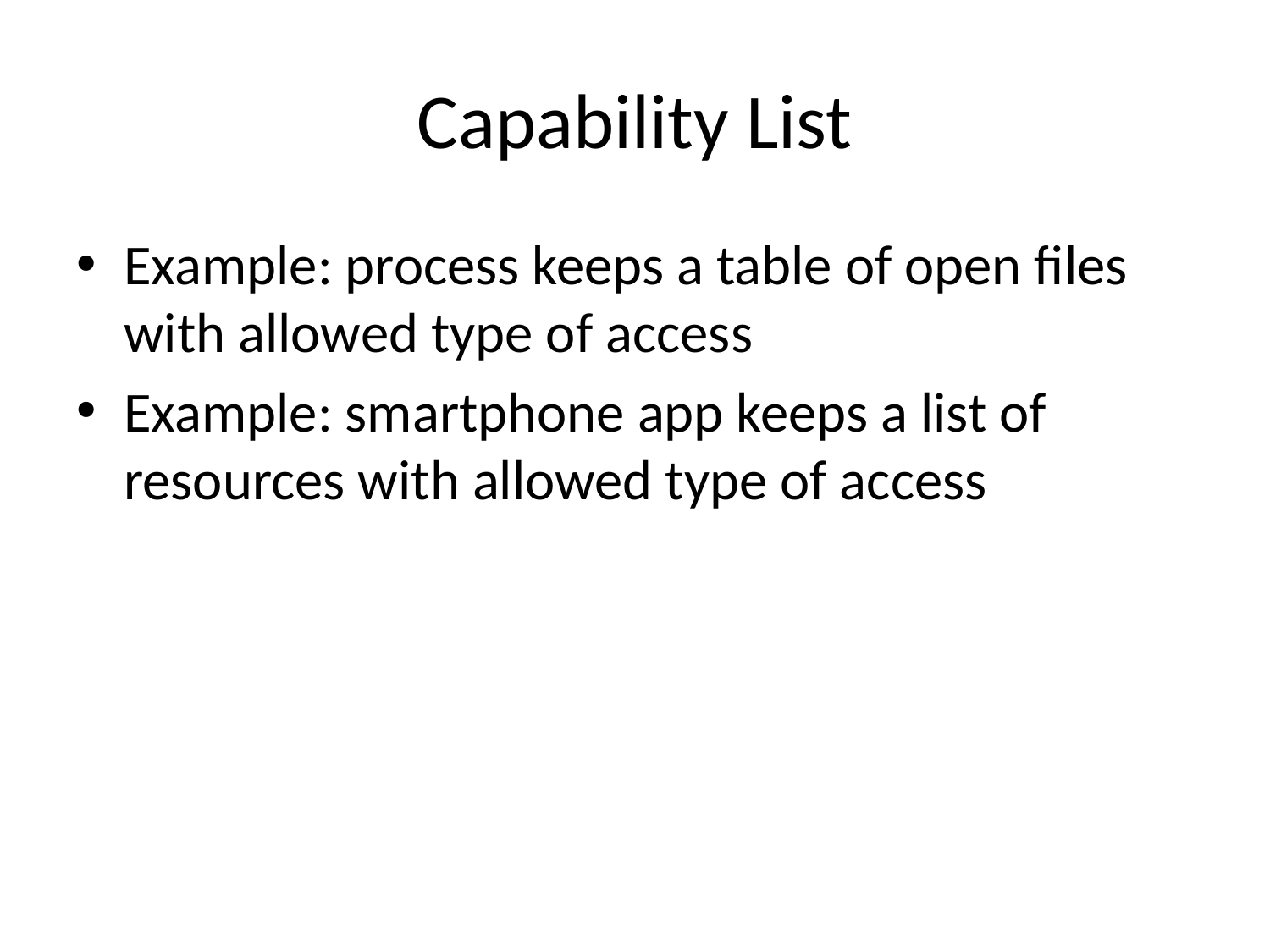

# Capability List
Example: process keeps a table of open files with allowed type of access
Example: smartphone app keeps a list of resources with allowed type of access